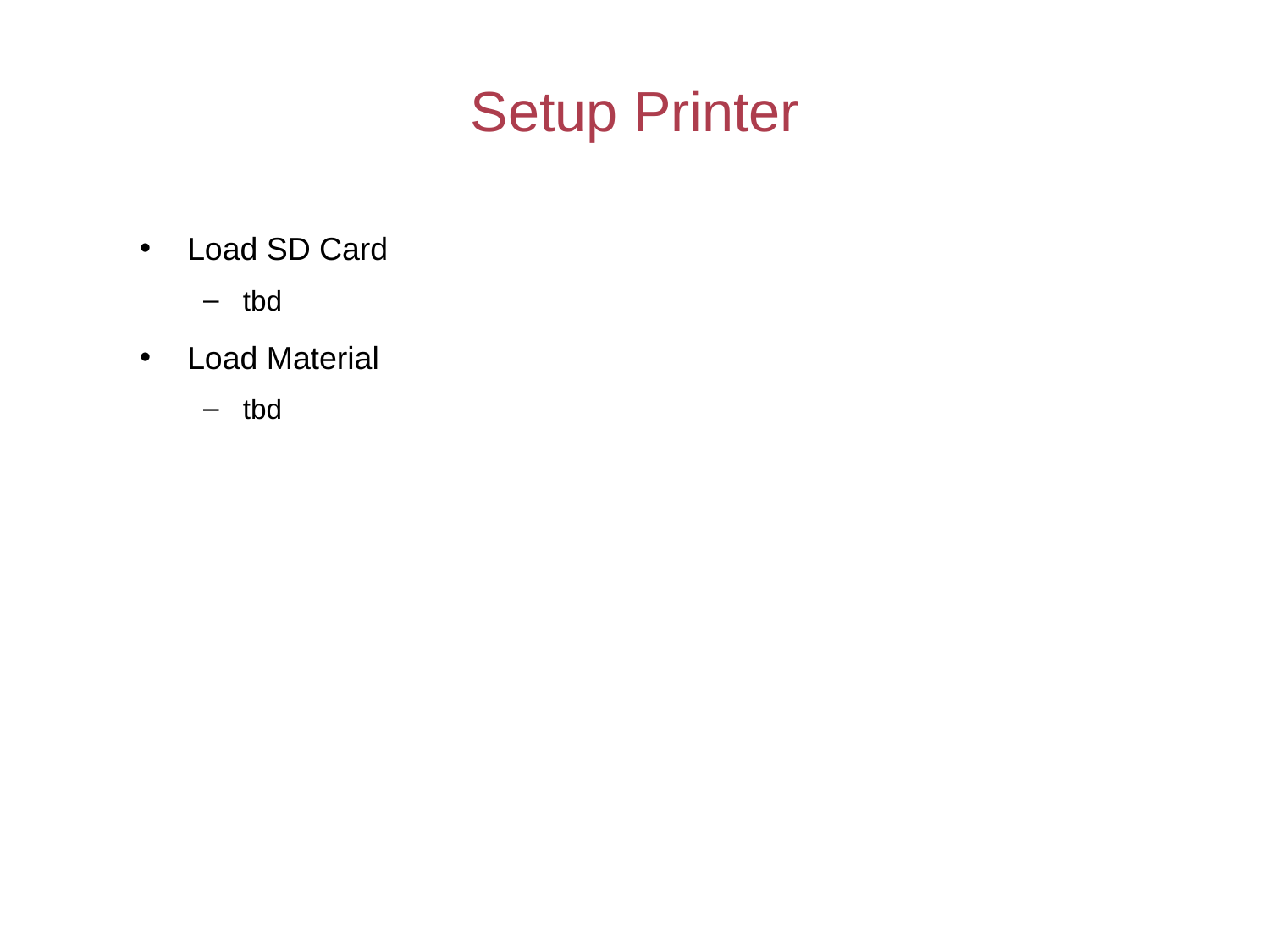

# Setup Printer
Load SD Card
tbd
Load Material
tbd